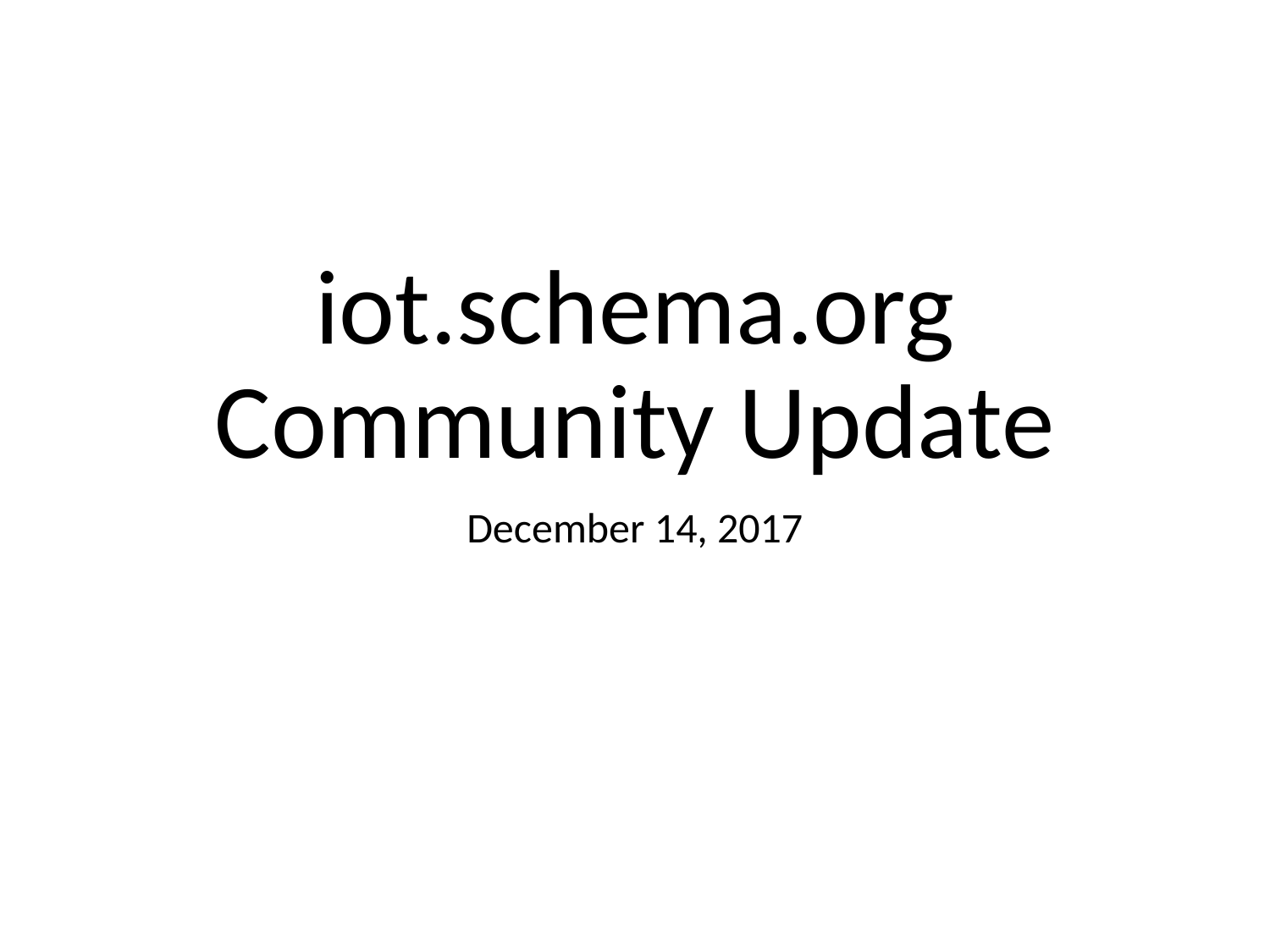

# iot.schema.org Community Update
December 14, 2017